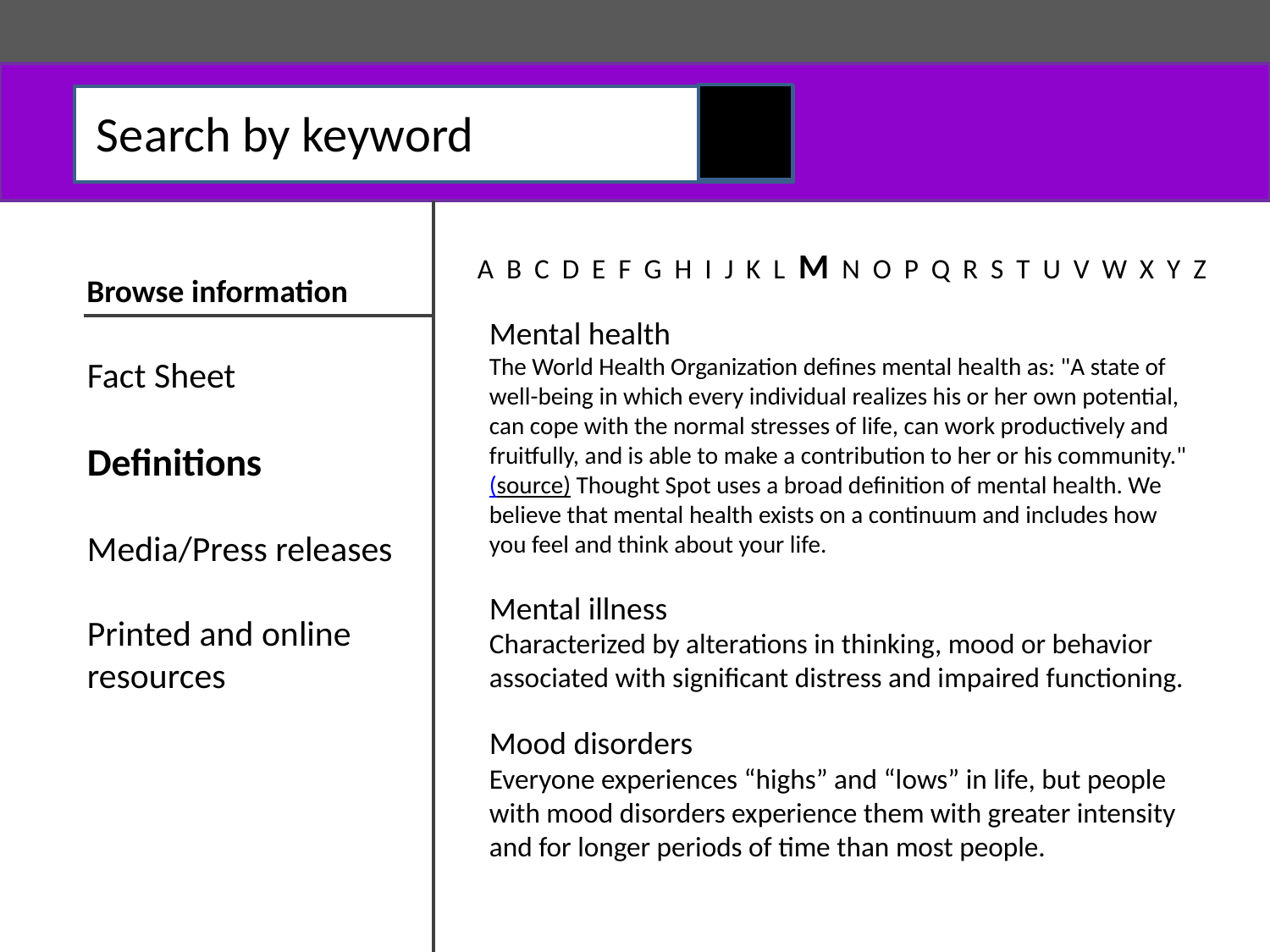

# Find an outing

Search by keyword
A  B  C  D  E  F  G  H  I  J  K  L  M  N  O  P  Q  R  S  T  U  V  W  X  Y  Z
Browse information
Mental health
The World Health Organization defines mental health as: "A state of well-being in which every individual realizes his or her own potential, can cope with the normal stresses of life, can work productively and fruitfully, and is able to make a contribution to her or his community." (source) Thought Spot uses a broad definition of mental health. We believe that mental health exists on a continuum and includes how you feel and think about your life.

Mental illness
Characterized by alterations in thinking, mood or behavior associated with significant distress and impaired functioning.

Mood disorders
Everyone experiences “highs” and “lows” in life, but people with mood disorders experience them with greater intensity and for longer periods of time than most people.

Fact Sheet

Definitions

Media/Press releases

Printed and online resources